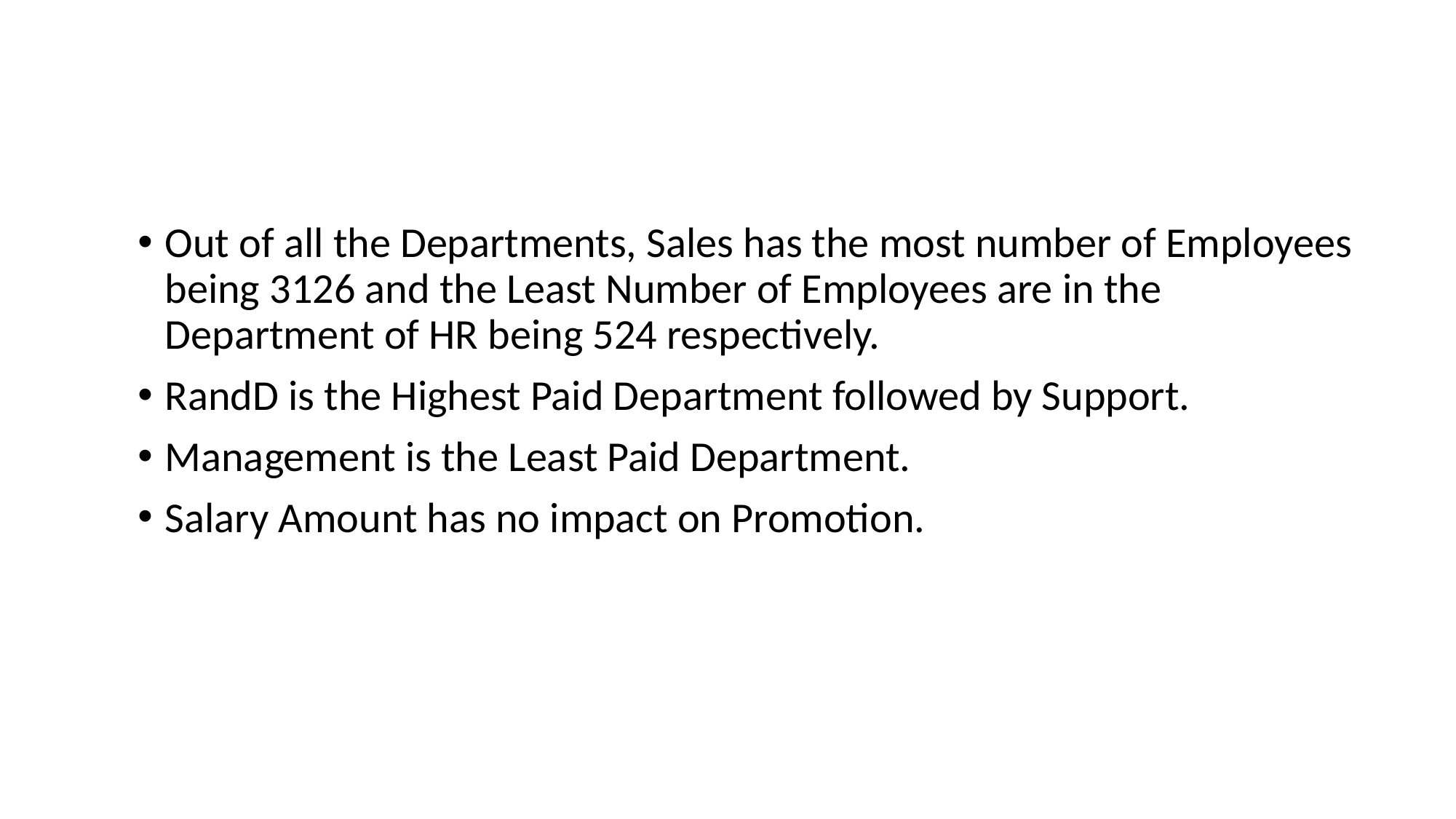

Out of all the Departments, Sales has the most number of Employees being 3126 and the Least Number of Employees are in the Department of HR being 524 respectively.
RandD is the Highest Paid Department followed by Support.
Management is the Least Paid Department.
Salary Amount has no impact on Promotion.